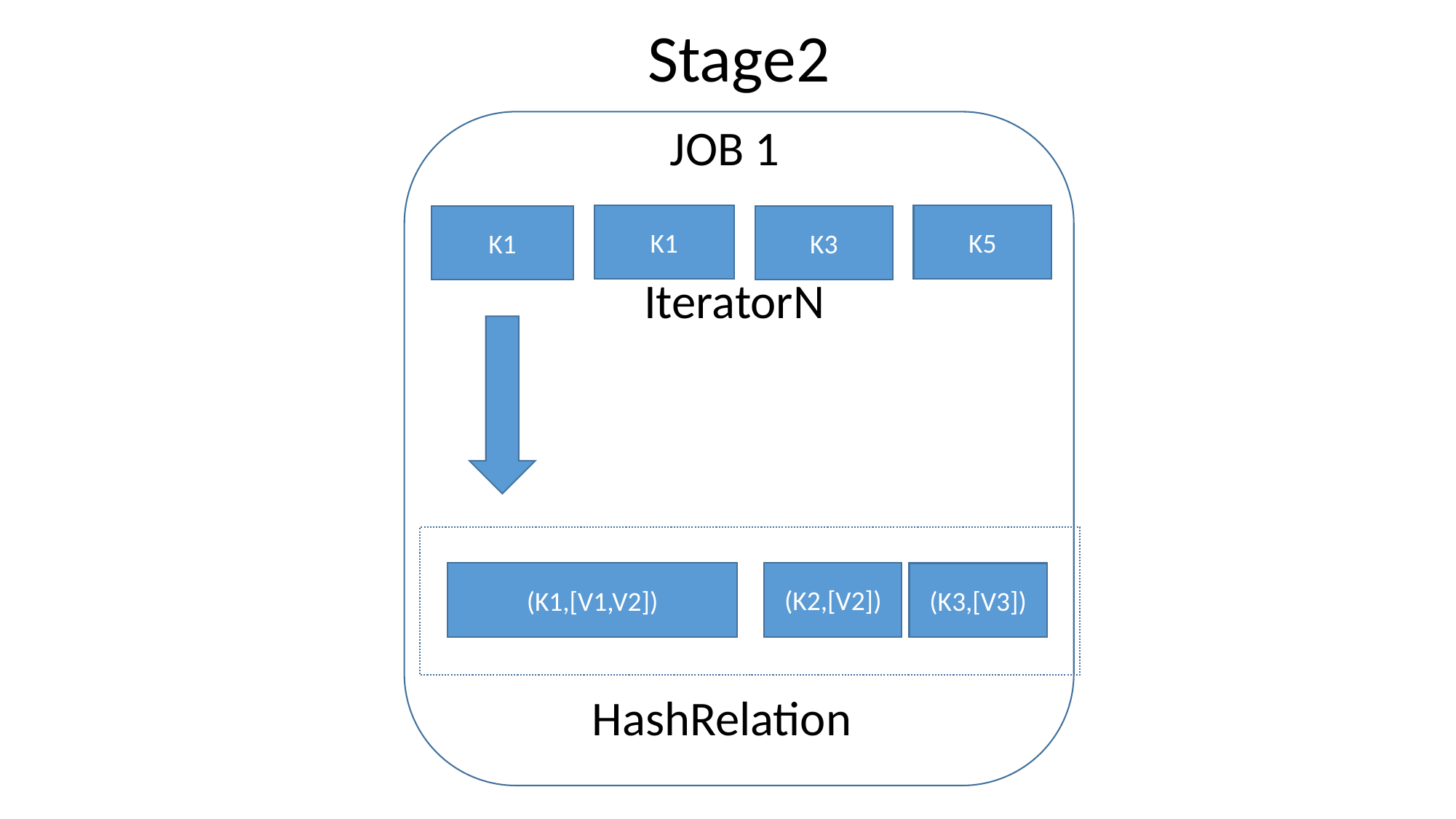

# Stage2
 JOB 1

K1
K5
K3
K1
IteratorN

(K2,[V2])
(K1,[V1,V2])
(K3,[V3])
HashRelation